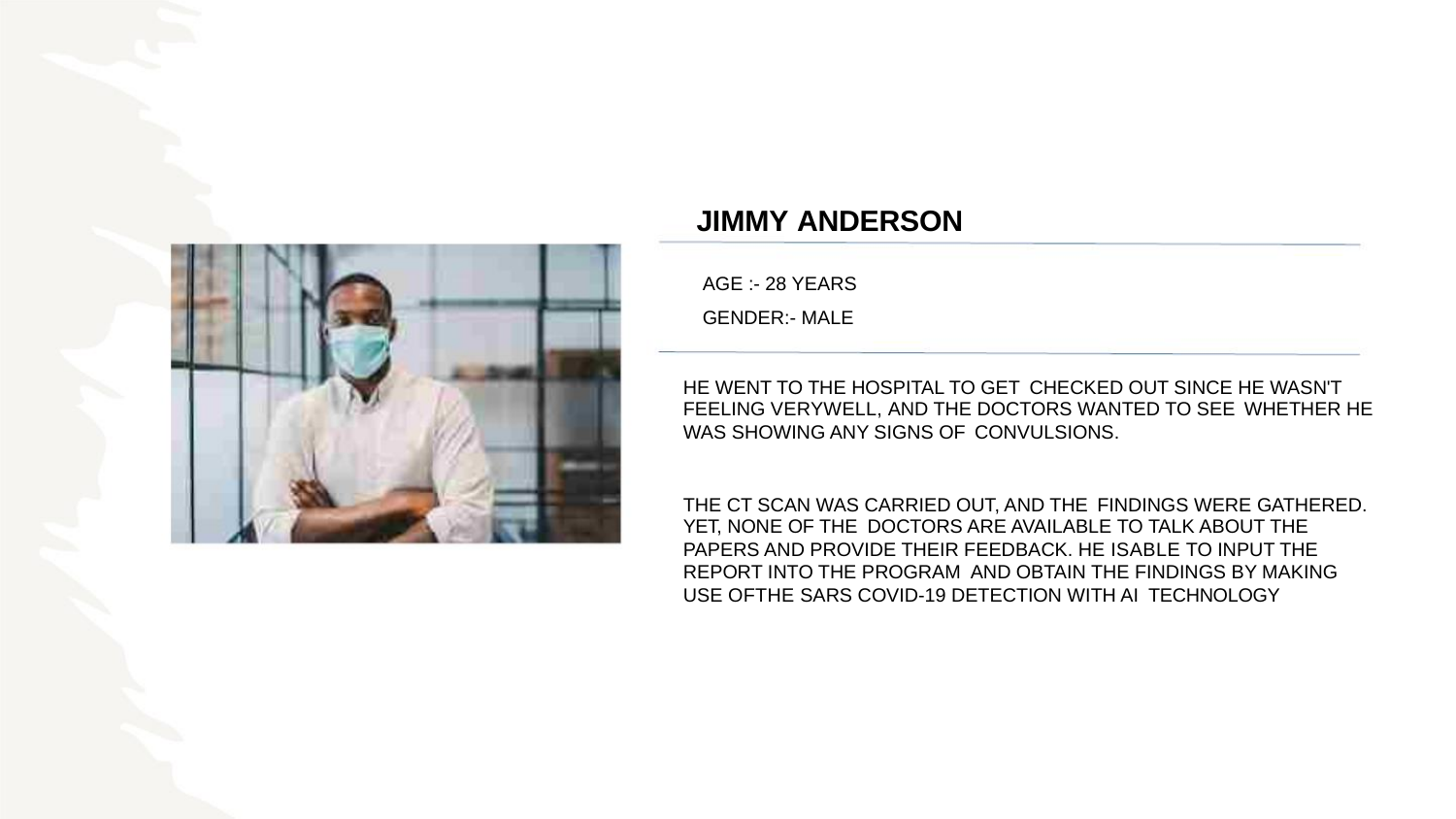

JIMMY ANDERSON
AGE :- 28 YEARS
GENDER:- MALE
HE WENT TO THE HOSPITAL TO GET CHECKED OUT SINCE HE WASN'T
FEELING VERYWELL, AND THE DOCTORS WANTED TO SEE WHETHER HE
WAS SHOWING ANY SIGNS OF CONVULSIONS.
THE CT SCAN WAS CARRIED OUT, AND THE FINDINGS WERE GATHERED.
YET, NONE OF THE DOCTORS ARE AVAILABLE TO TALK ABOUT THE
PAPERS AND PROVIDE THEIR FEEDBACK. HE ISABLE TO INPUT THE
REPORT INTO THE PROGRAM AND OBTAIN THE FINDINGS BY MAKING
USE OFTHE SARS COVID-19 DETECTION WITH AI TECHNOLOGY